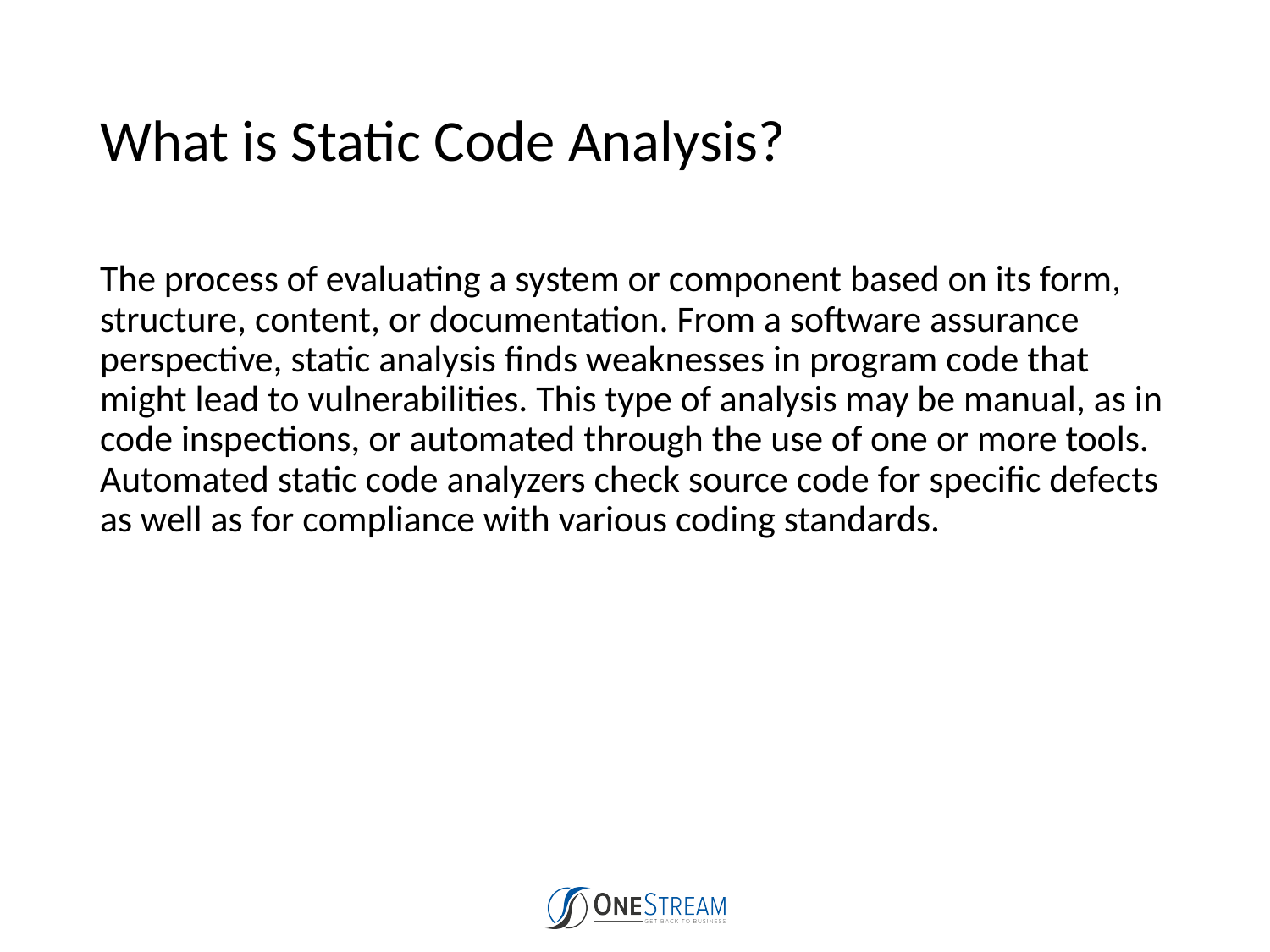

# What is Static Code Analysis?
The process of evaluating a system or component based on its form, structure, content, or documentation. From a software assurance perspective, static analysis finds weaknesses in program code that might lead to vulnerabilities. This type of analysis may be manual, as in code inspections, or automated through the use of one or more tools. Automated static code analyzers check source code for specific defects as well as for compliance with various coding standards.